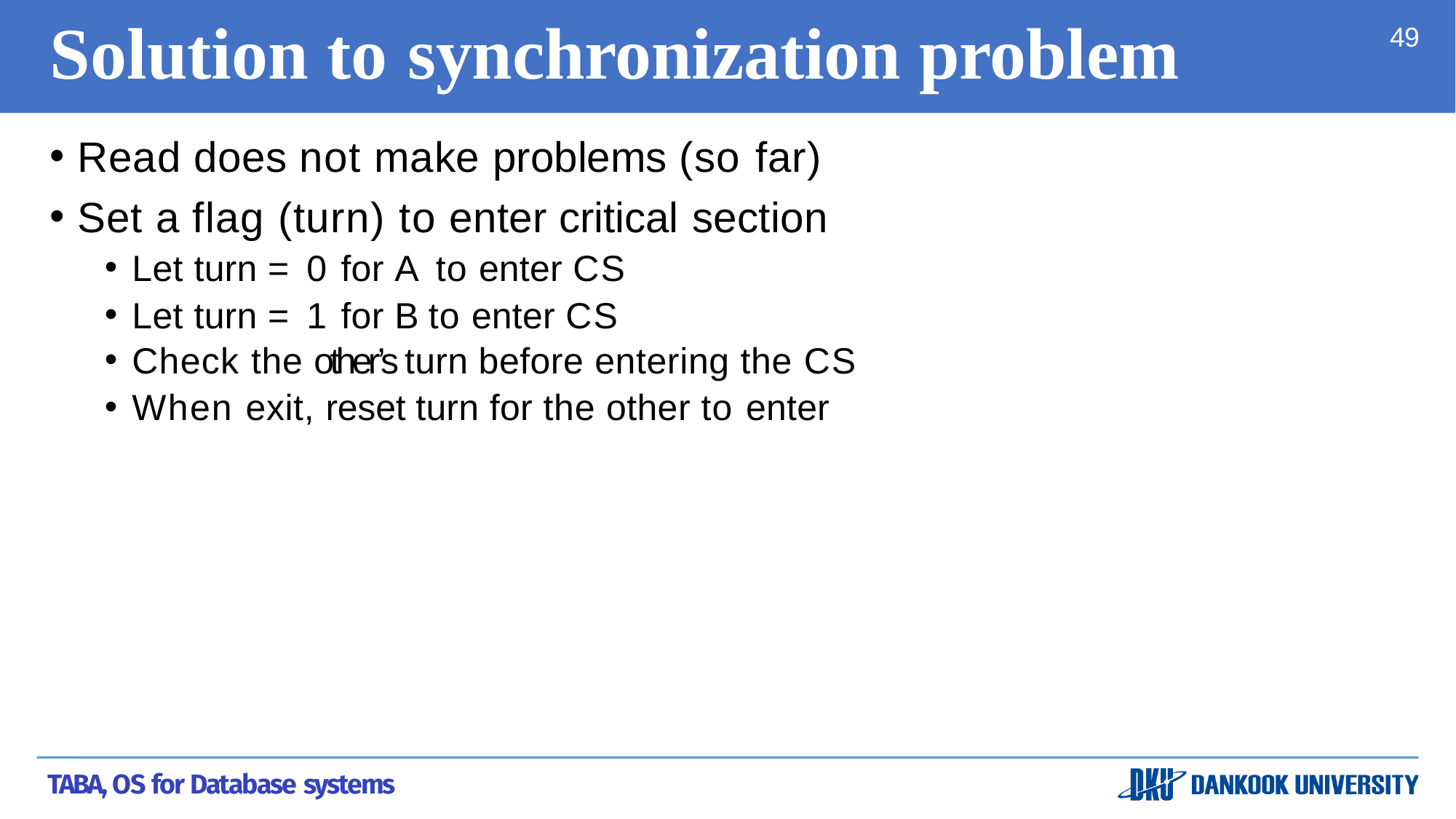

# Solution to	synchronization problem
49
Read does not make problems (so far)
Set a flag (turn) to enter critical section
Let turn = 0 for A to enter CS
Let turn = 1 for B to enter CS
Check the other’s turn before entering the CS
When exit, reset turn for the other to enter
TABA, OS for Database systems